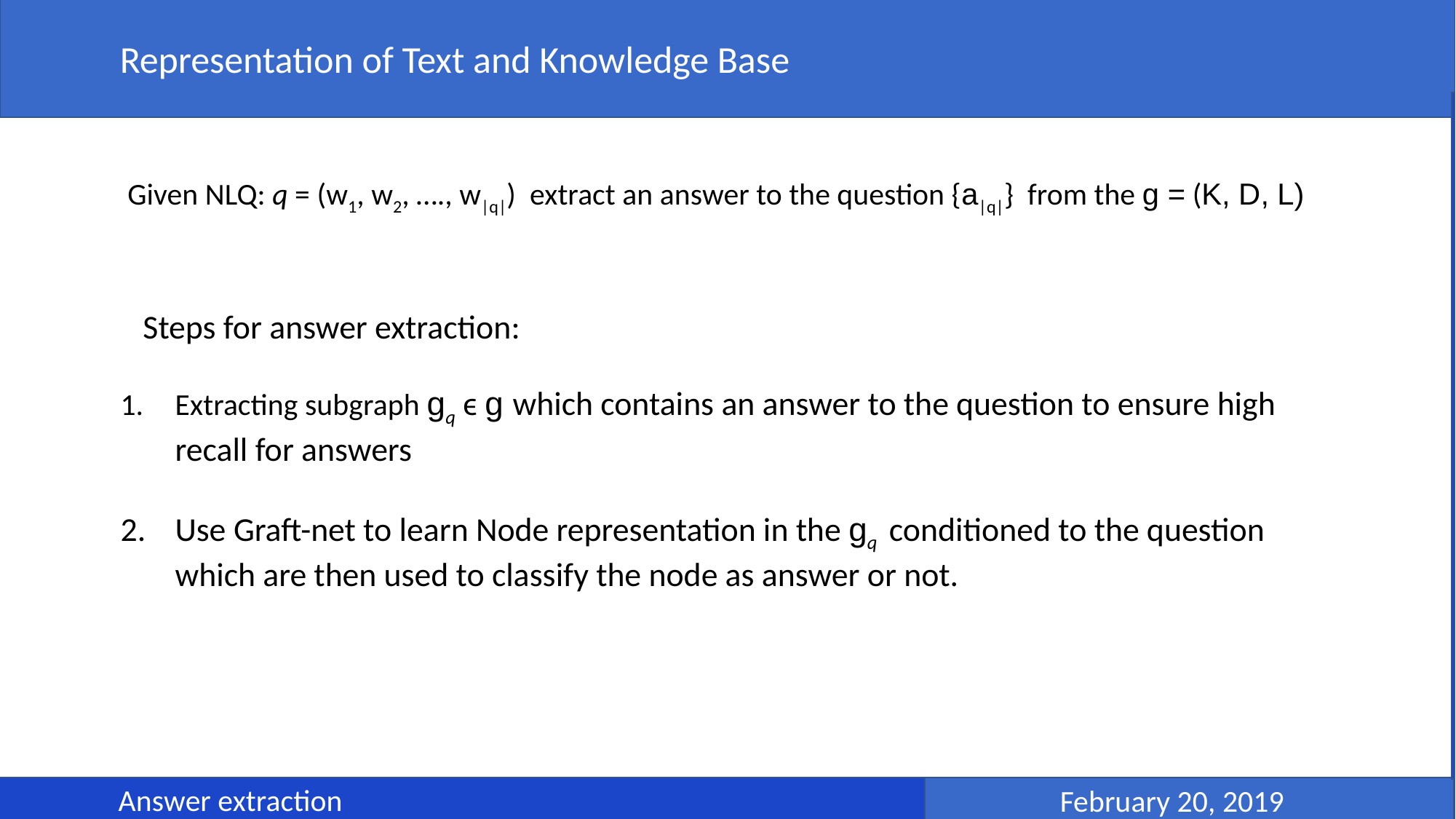

Representation of Text and Knowledge Base

       February 20, 2019
	Answer extraction
Given NLQ: q = (w1, w2, …., w|q|)  extract an answer to the question {a|q|}  from the g = (K, D, L)
   Steps for answer extraction:

Extracting subgraph gq ϵ g which contains an answer to the question to ensure high recall for answers

Use Graft-net to learn Node representation in the gq  conditioned to the question which are then used to classify the node as answer or not.